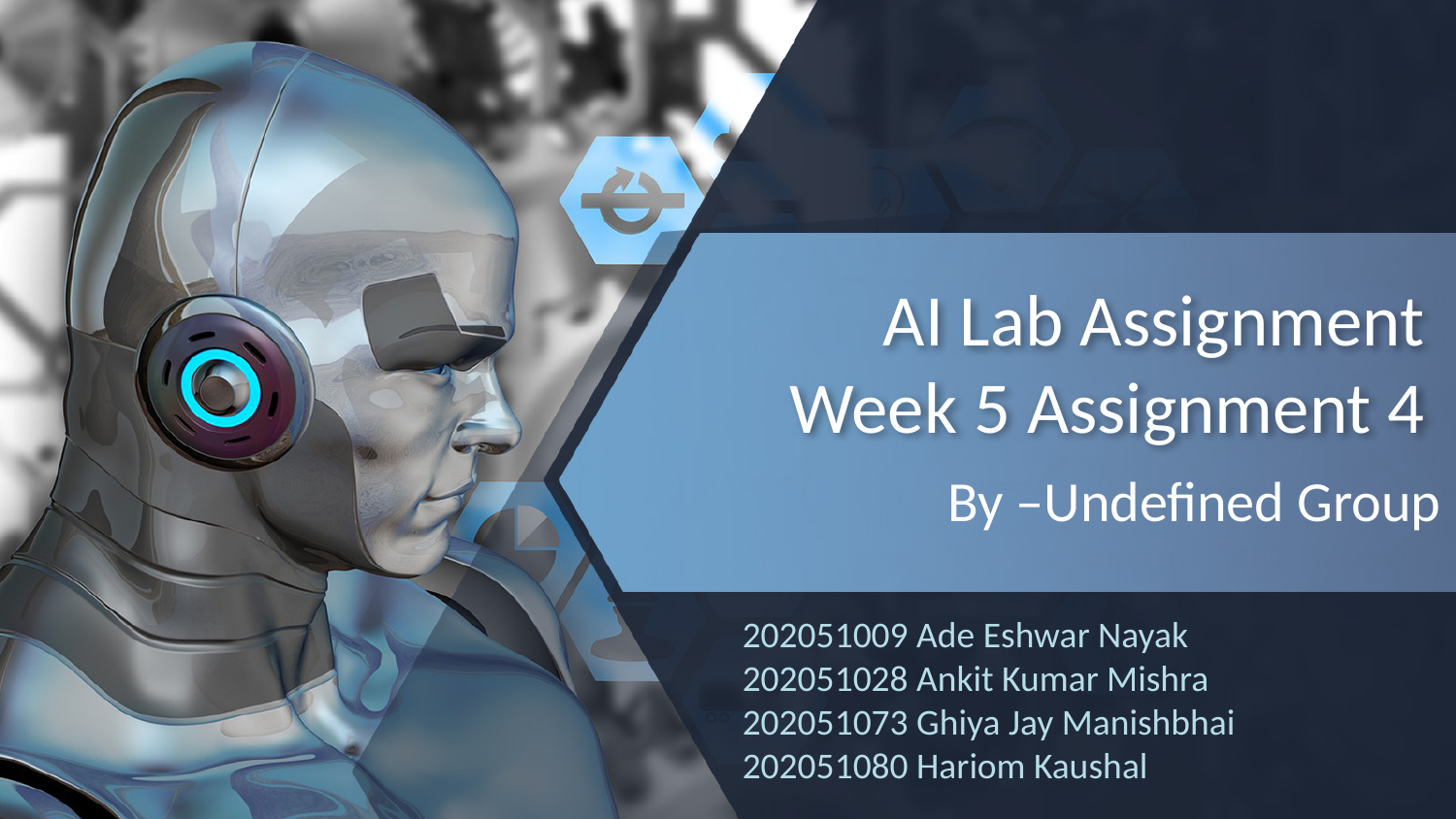

# AI Lab Assignment Week 5 Assignment 4
By –Undefined Group
202051009 Ade Eshwar Nayak
202051028 Ankit Kumar Mishra
202051073 Ghiya Jay Manishbhai
202051080 Hariom Kaushal